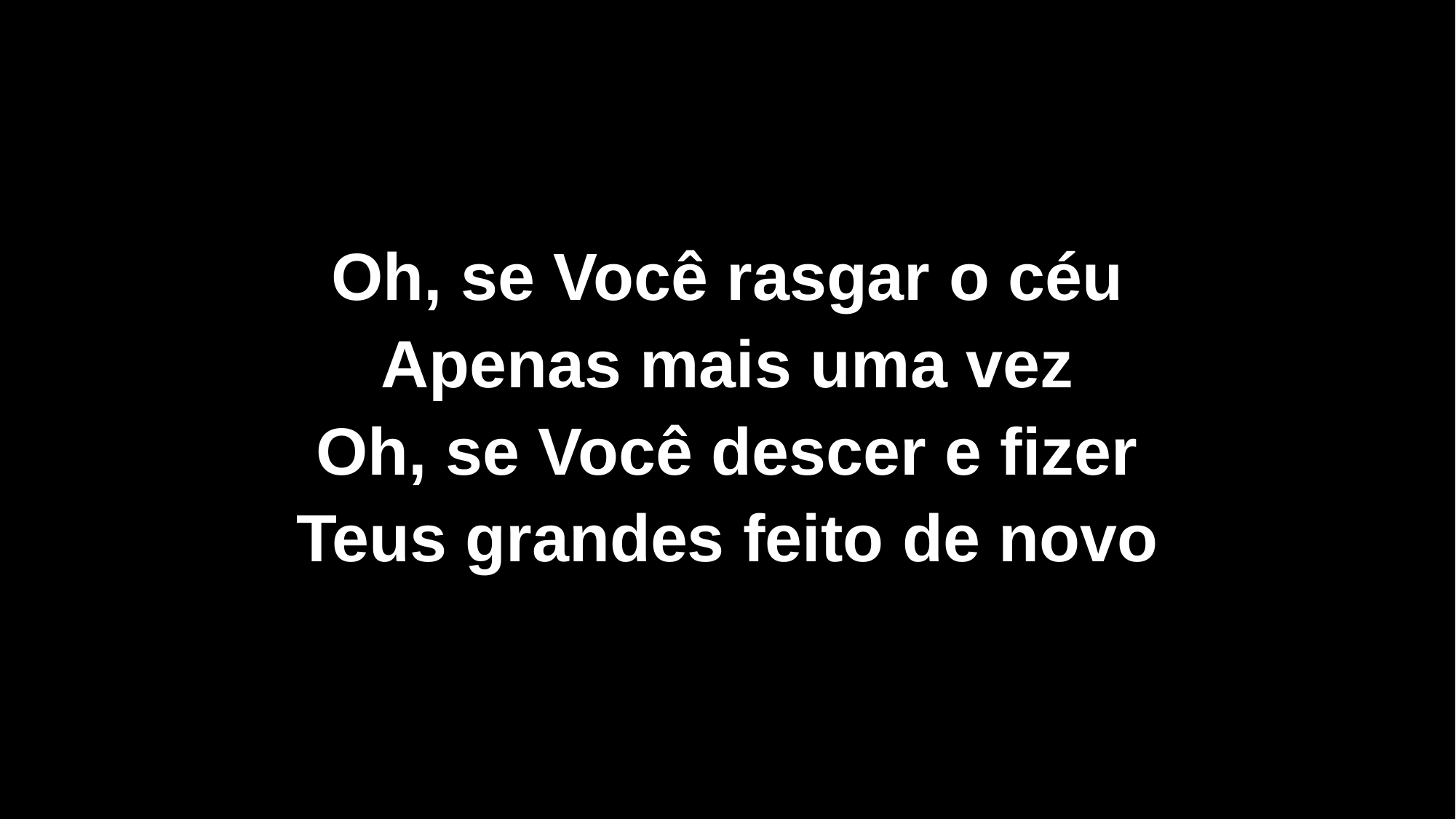

Oh, se Você rasgar o céu
Apenas mais uma vez
Oh, se Você descer e fizer
Teus grandes feito de novo